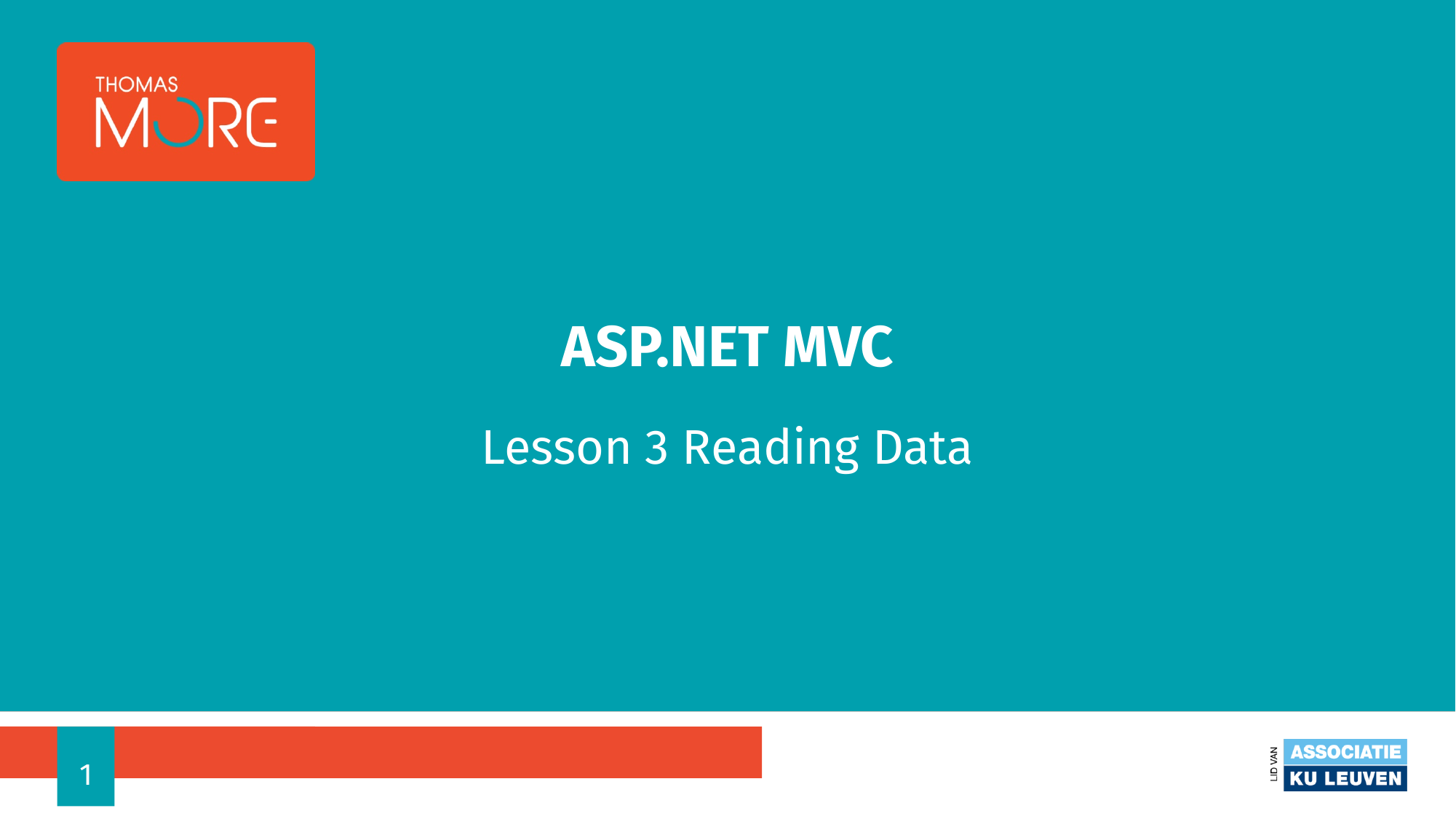

# ASP.NET MVC
Lesson 3 Reading Data
1